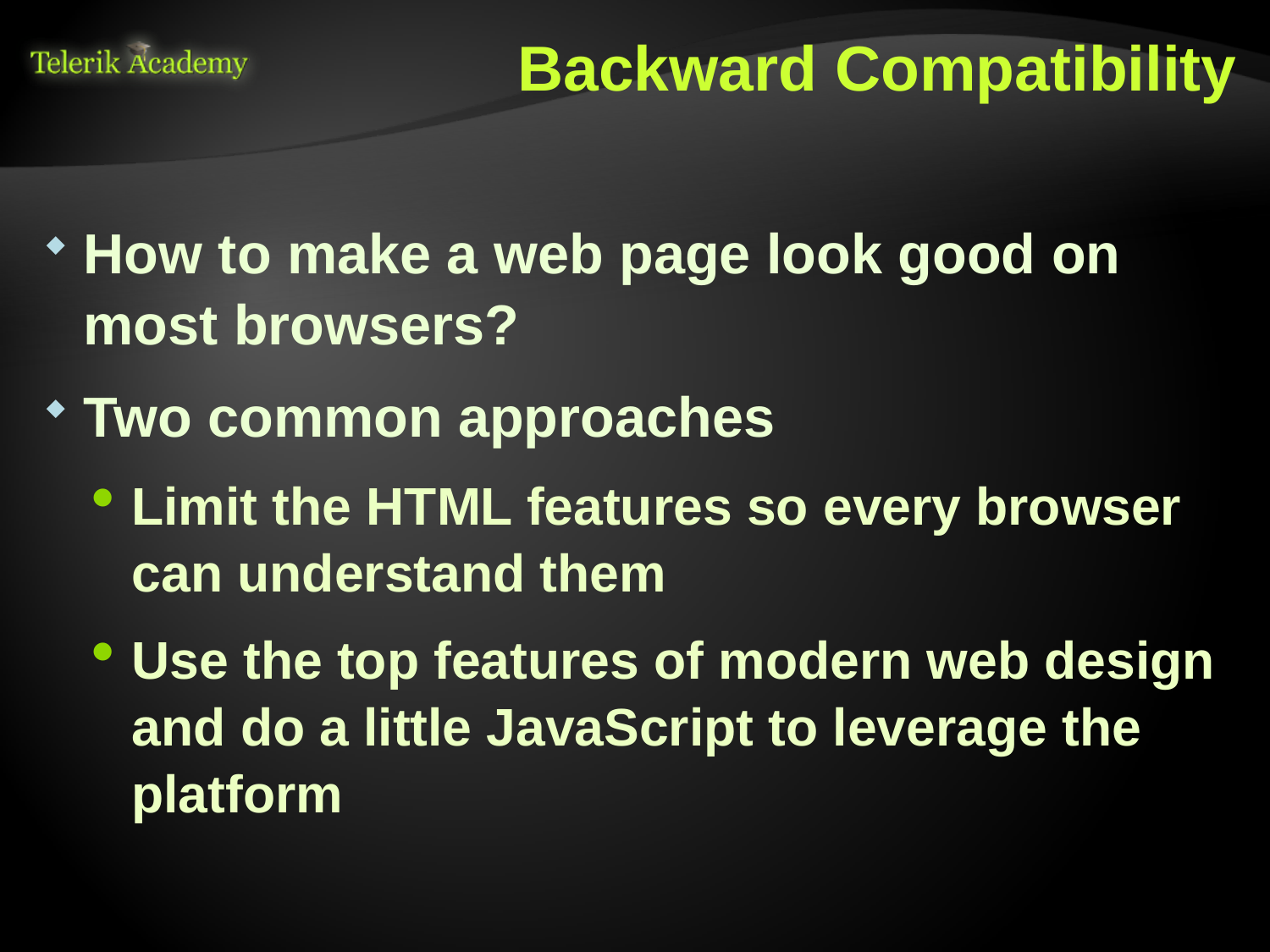

# Backward Compatibility
How to make a web page look good on most browsers?
Two common approaches
Limit the HTML features so every browser can understand them
Use the top features of modern web design and do a little JavaScript to leverage the platform